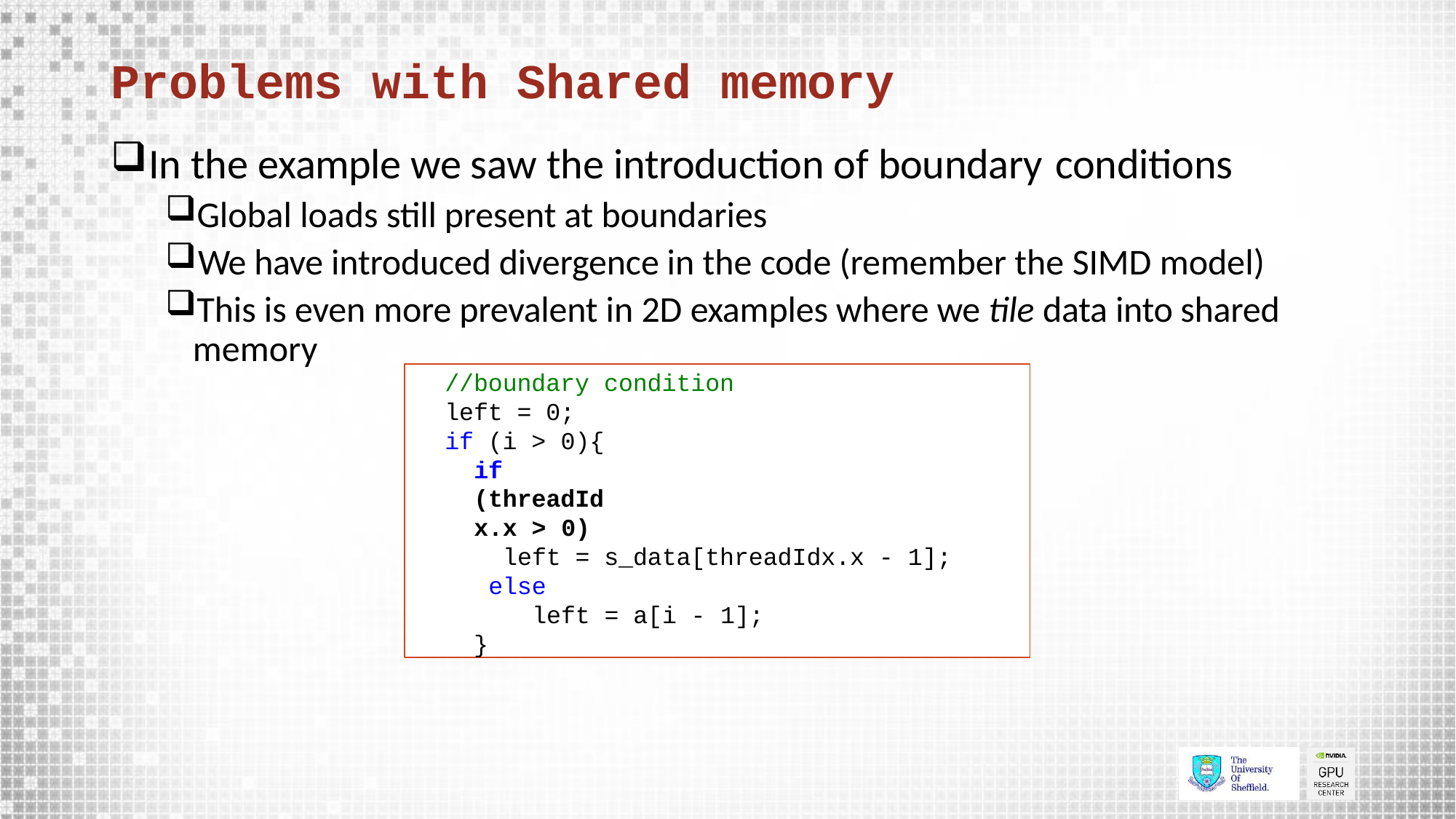

# Problems with Shared memory
In the example we saw the introduction of boundary conditions
Global loads still present at boundaries
We have introduced divergence in the code (remember the SIMD model)
This is even more prevalent in 2D examples where we tile data into shared  memory
//boundary condition
left = 0;  if (i > 0){
if (threadIdx.x > 0)
left = s_data[threadIdx.x - 1];  else
left = a[i - 1];
}